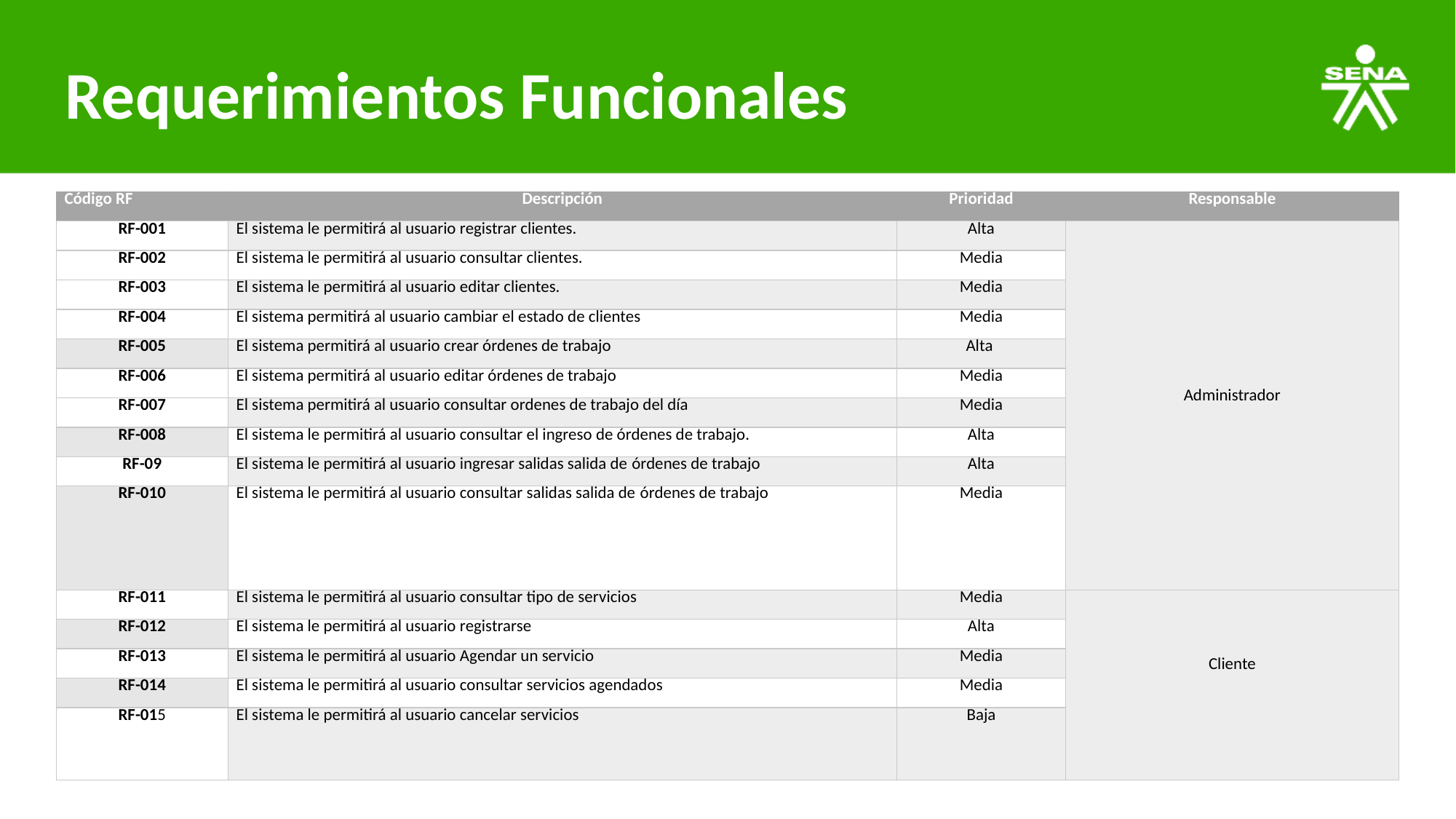

# Requerimientos Funcionales
| Código RF | Descripción | Prioridad | Responsable |
| --- | --- | --- | --- |
| RF-001 | El sistema le permitirá al usuario registrar clientes. | Alta | Administrador |
| RF-002 | El sistema le permitirá al usuario consultar clientes. | Media |  |
| RF-003 | El sistema le permitirá al usuario editar clientes. | Media |  |
| RF-004 | El sistema permitirá al usuario cambiar el estado de clientes | Media |  |
| RF-005 | El sistema permitirá al usuario crear órdenes de trabajo | Alta |  |
| RF-006 | El sistema permitirá al usuario editar órdenes de trabajo | Media |  |
| RF-007 | El sistema permitirá al usuario consultar ordenes de trabajo del día | Media |  |
| RF-008 | El sistema le permitirá al usuario consultar el ingreso de órdenes de trabajo. | Alta |  |
| RF-09 | El sistema le permitirá al usuario ingresar salidas salida de órdenes de trabajo | Alta |  |
| RF-010 | El sistema le permitirá al usuario consultar salidas salida de órdenes de trabajo | Media |  |
| RF-011 | El sistema le permitirá al usuario consultar tipo de servicios | Media | Cliente |
| RF-012 | El sistema le permitirá al usuario registrarse | Alta |  |
| RF-013 | El sistema le permitirá al usuario Agendar un servicio | Media |  |
| RF-014 | El sistema le permitirá al usuario consultar servicios agendados | Media |  |
| RF-015 | El sistema le permitirá al usuario cancelar servicios | Baja |  |